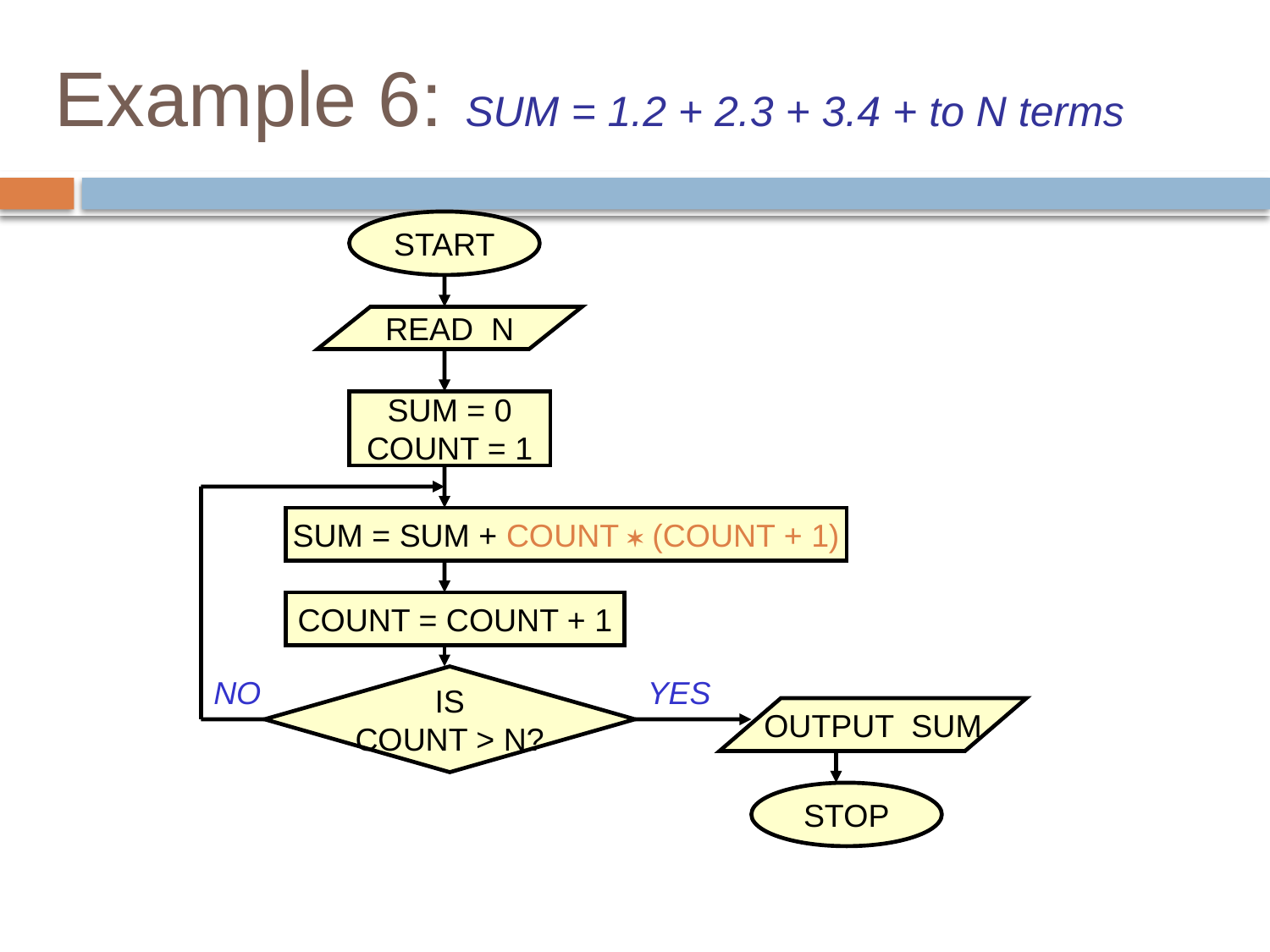

# Example 6: SUM = 1.2 + 2.3 + 3.4 + to N terms
START

READ  N

SUM = 0
COUNT = 1

SUM = SUM + COUNT ∗ (COUNT + 1)

COUNT = COUNT + 1

NO
IS
COUNT > N?
YES
OUTPUT  SUM

STOP